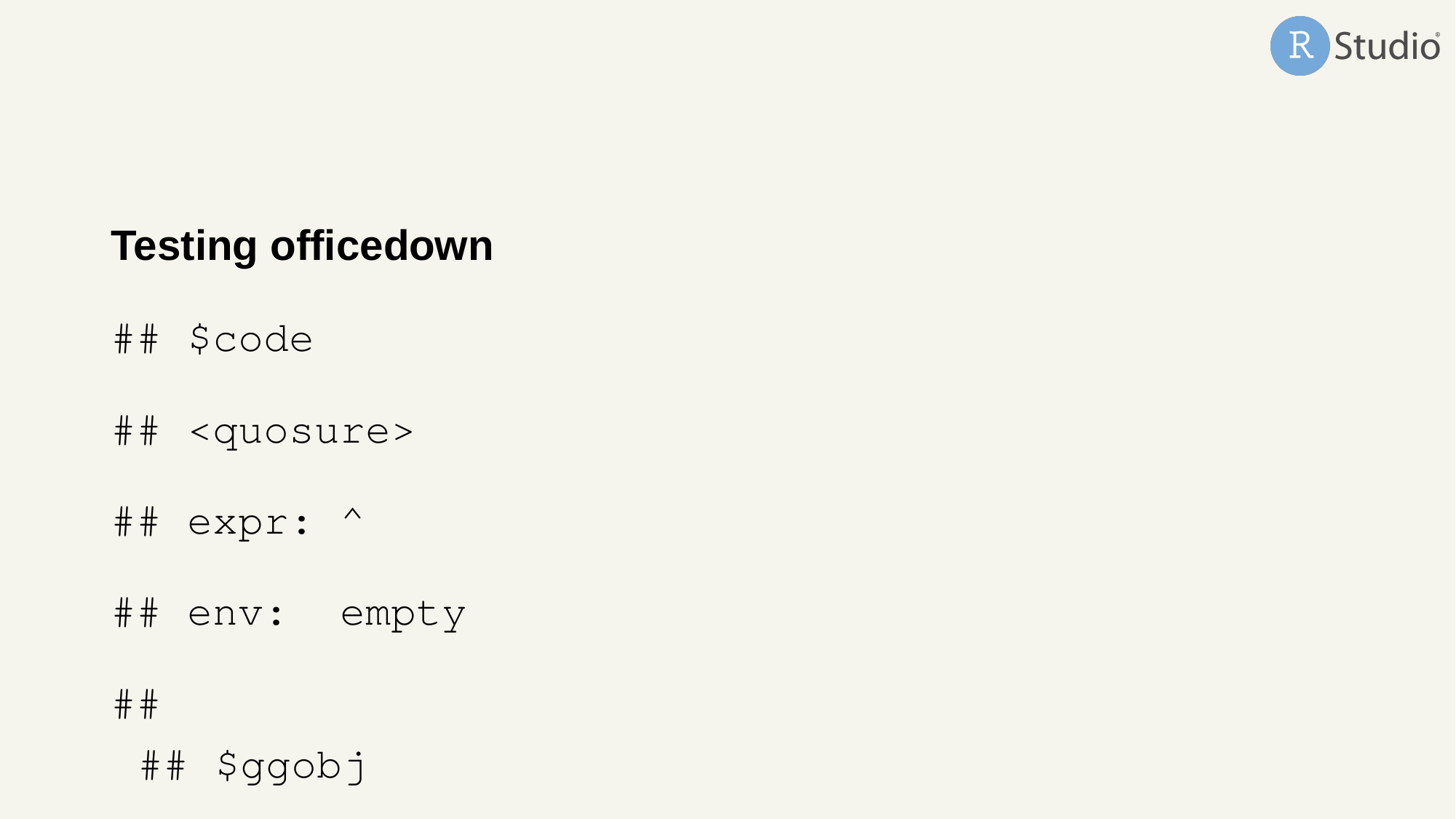

Testing officedown
## $code
## <quosure>
## expr: ^
## env:  empty
##
## $ggobj